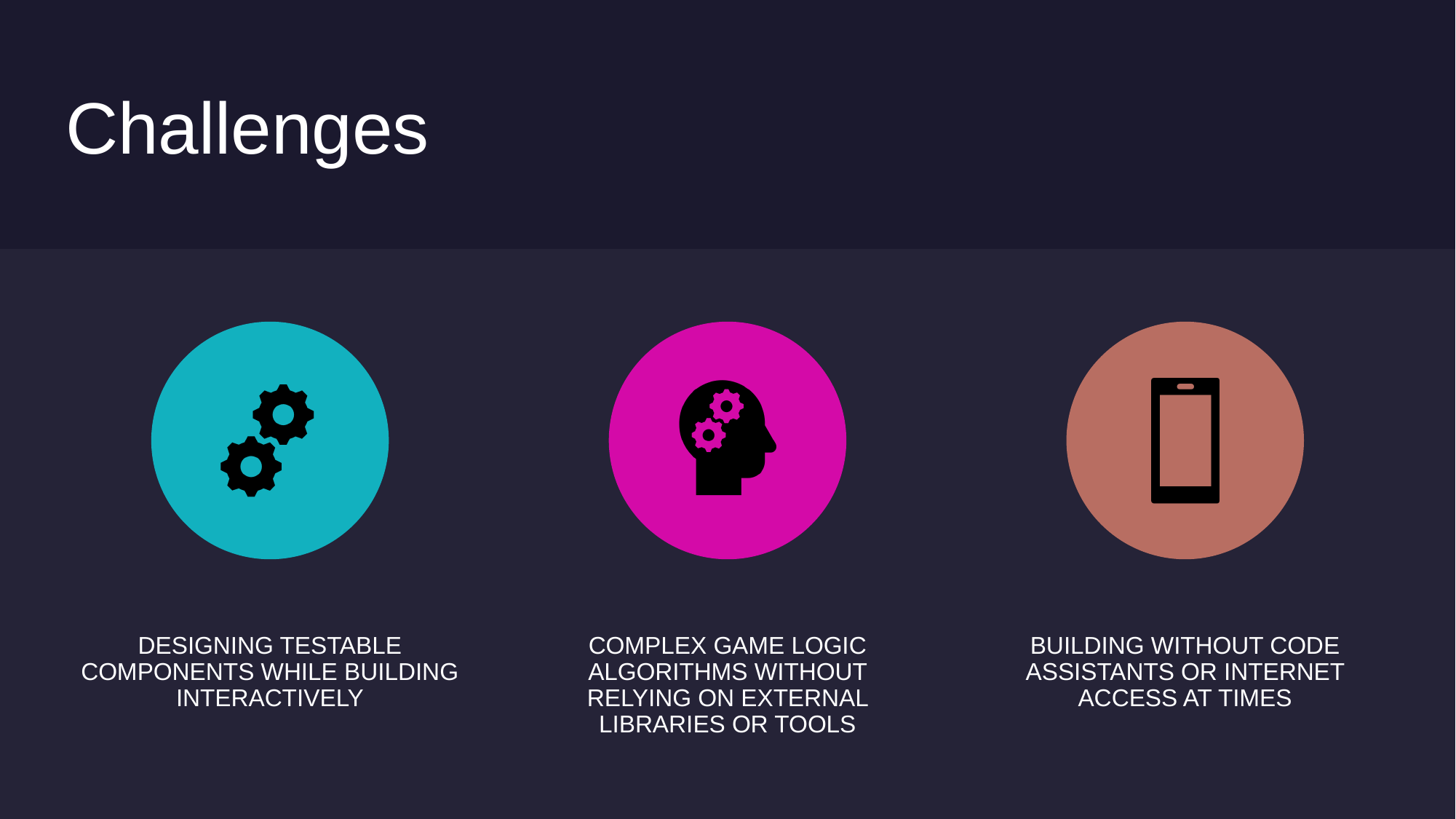

# Challenges

Designing testable components while building interactively
Complex game logic algorithms without relying on external libraries or tools
Building without code assistants or internet access at times